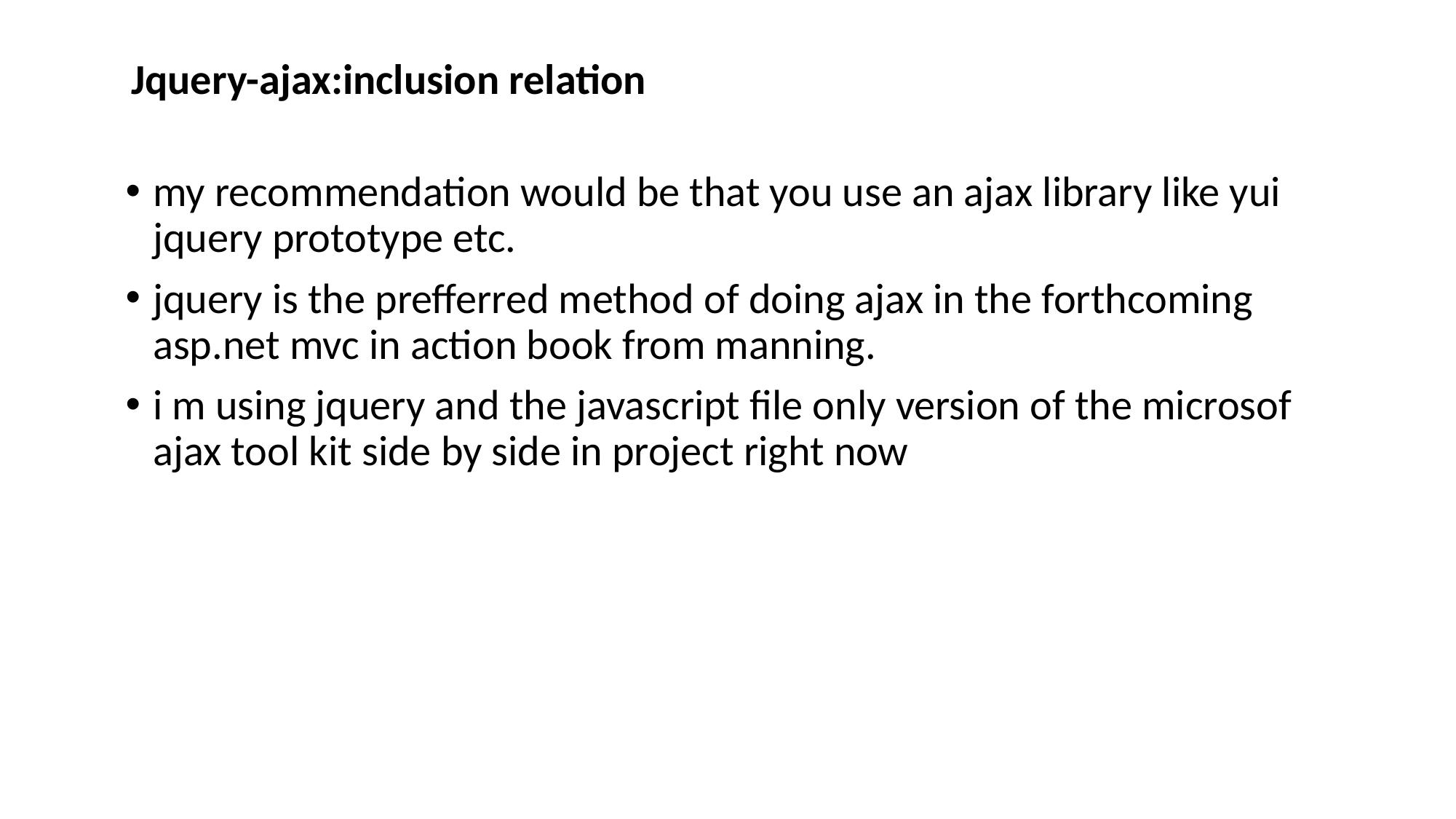

# Jquery-ajax:inclusion relation
my recommendation would be that you use an ajax library like yui jquery prototype etc.
jquery is the prefferred method of doing ajax in the forthcoming asp.net mvc in action book from manning.
i m using jquery and the javascript file only version of the microsof ajax tool kit side by side in project right now